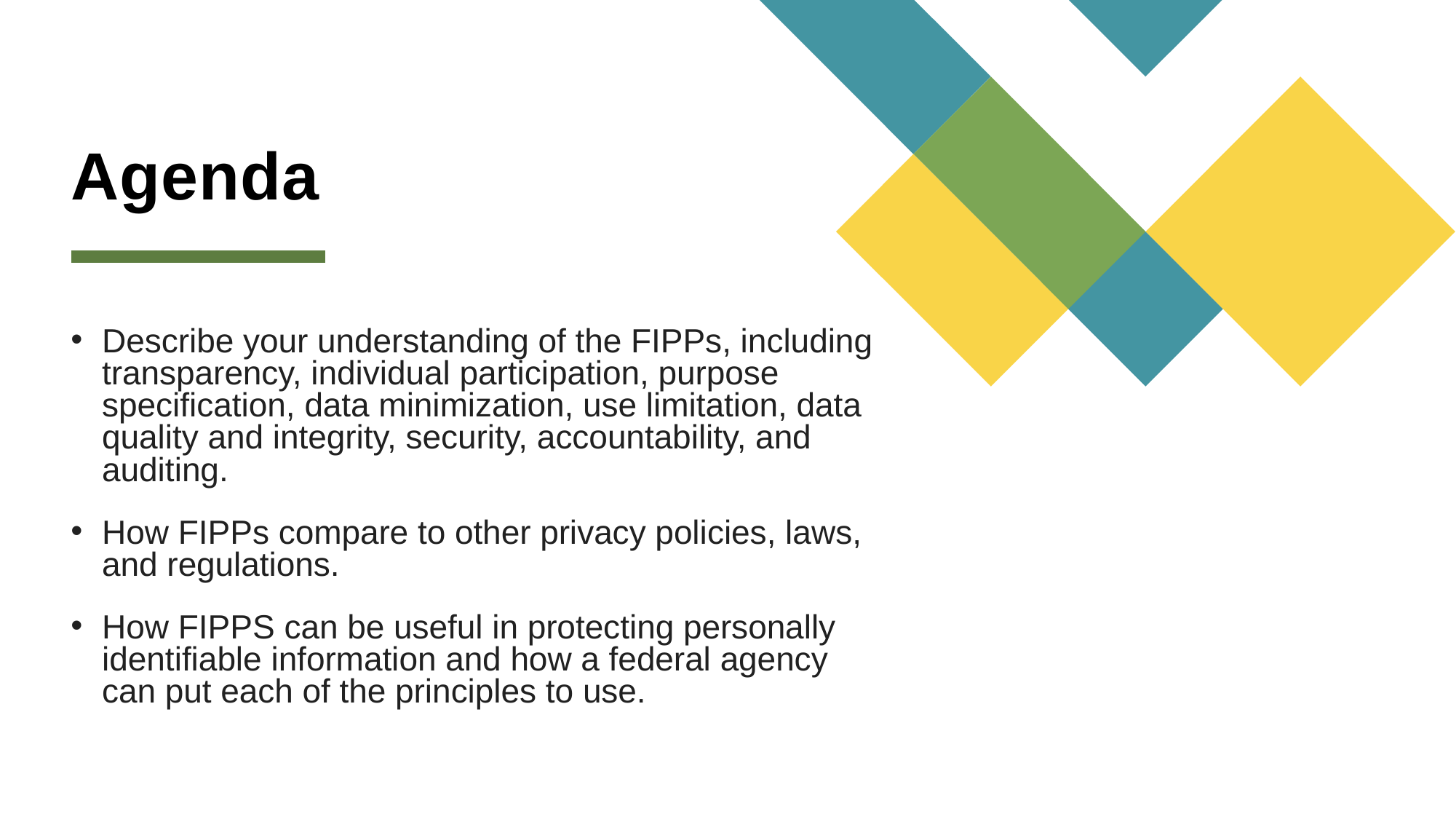

# Agenda
Describe your understanding of the FIPPs, including transparency, individual participation, purpose specification, data minimization, use limitation, data quality and integrity, security, accountability, and auditing.
How FIPPs compare to other privacy policies, laws, and regulations.
How FIPPS can be useful in protecting personally identifiable information and how a federal agency can put each of the principles to use.